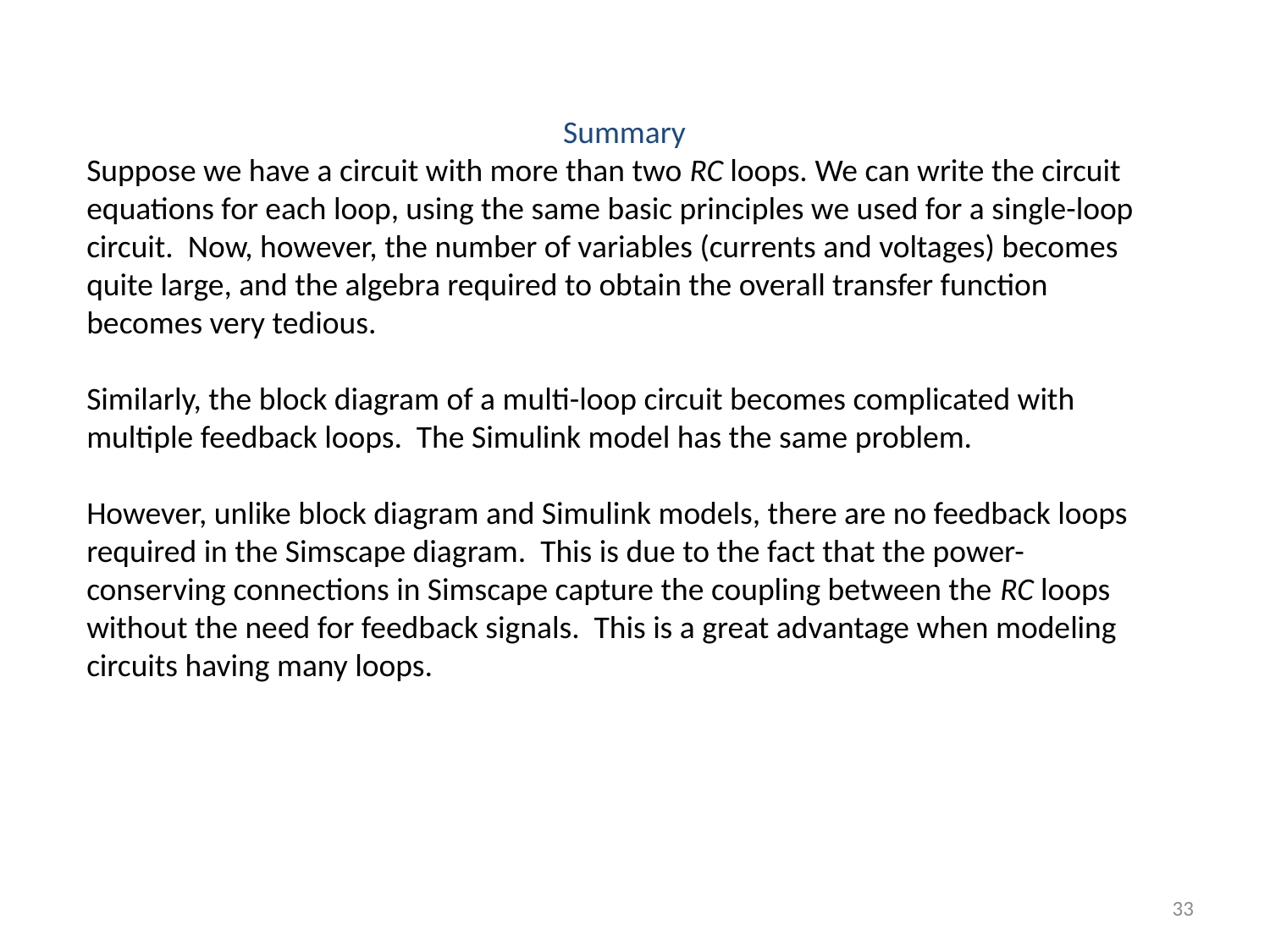

Summary
Suppose we have a circuit with more than two RC loops. We can write the circuit equations for each loop, using the same basic principles we used for a single-loop circuit.  Now, however, the number of variables (currents and voltages) becomes quite large, and the algebra required to obtain the overall transfer function becomes very tedious.

Similarly, the block diagram of a multi-loop circuit becomes complicated with multiple feedback loops.  The Simulink model has the same problem.

However, unlike block diagram and Simulink models, there are no feedback loops required in the Simscape diagram.  This is due to the fact that the power-conserving connections in Simscape capture the coupling between the RC loops without the need for feedback signals.  This is a great advantage when modeling circuits having many loops.

33